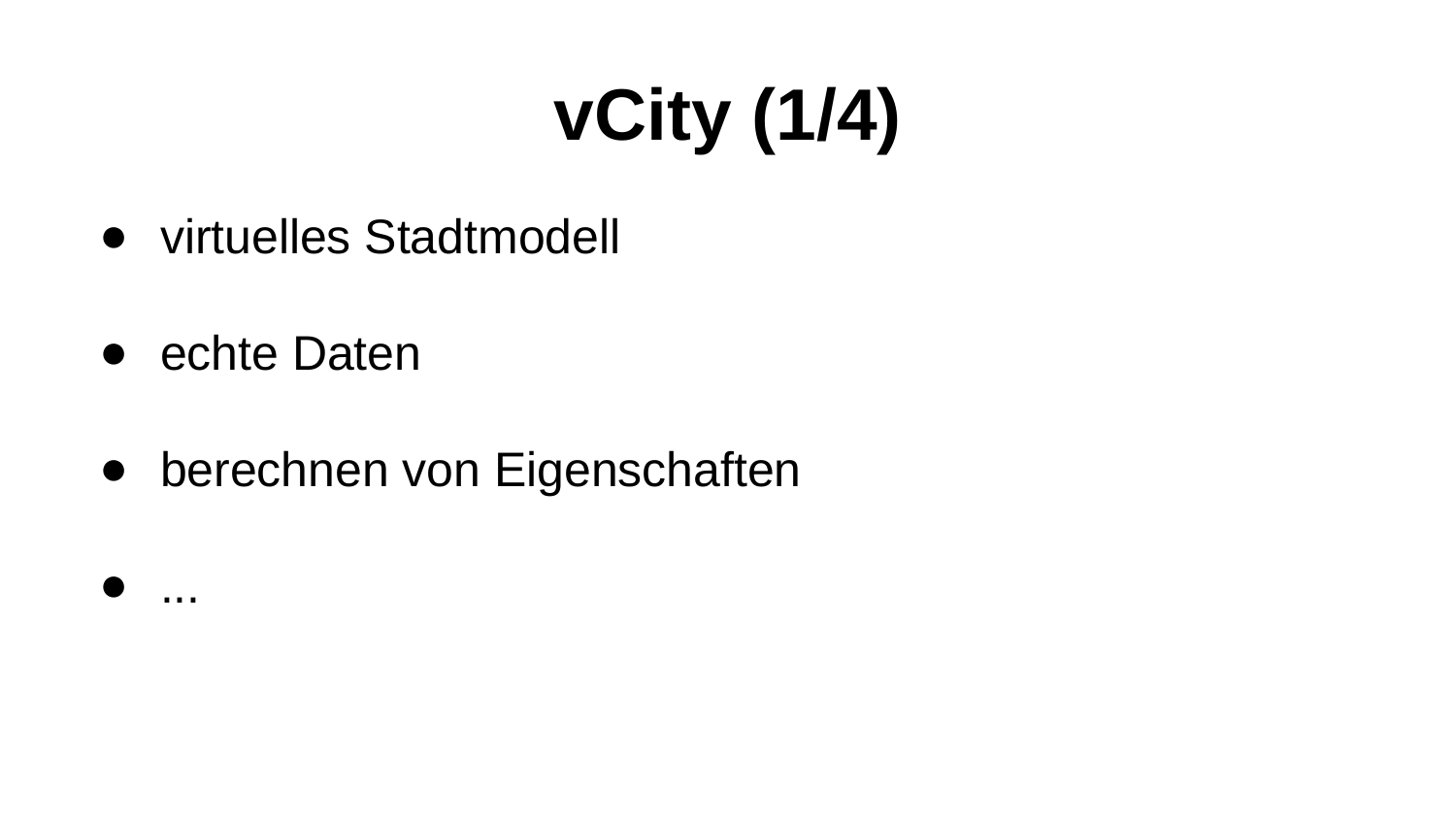

# vCity (1/4)
virtuelles Stadtmodell

echte Daten

berechnen von Eigenschaften

...